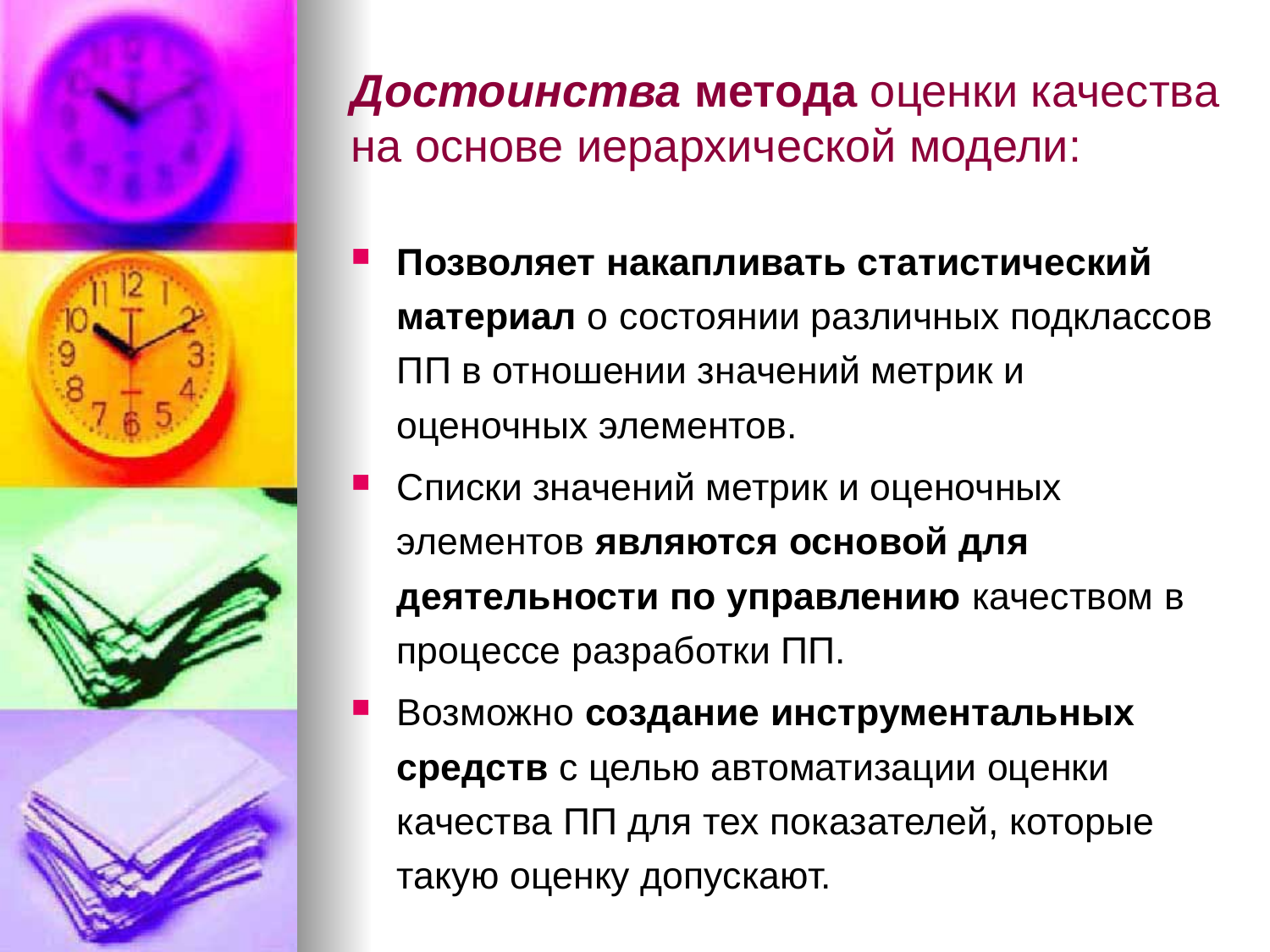

# Достоинства метода оценки качества на основе иерархической модели:
Позволяет накапливать статистический материал о состоянии различных подклассов ПП в отношении значений метрик и оценочных элементов.
Списки значений метрик и оценочных элементов являются основой для деятельности по управлению качеством в процессе разработки ПП.
Возможно создание инструментальных средств с целью автоматизации оценки качества ПП для тех показателей, которые такую оценку допускают.